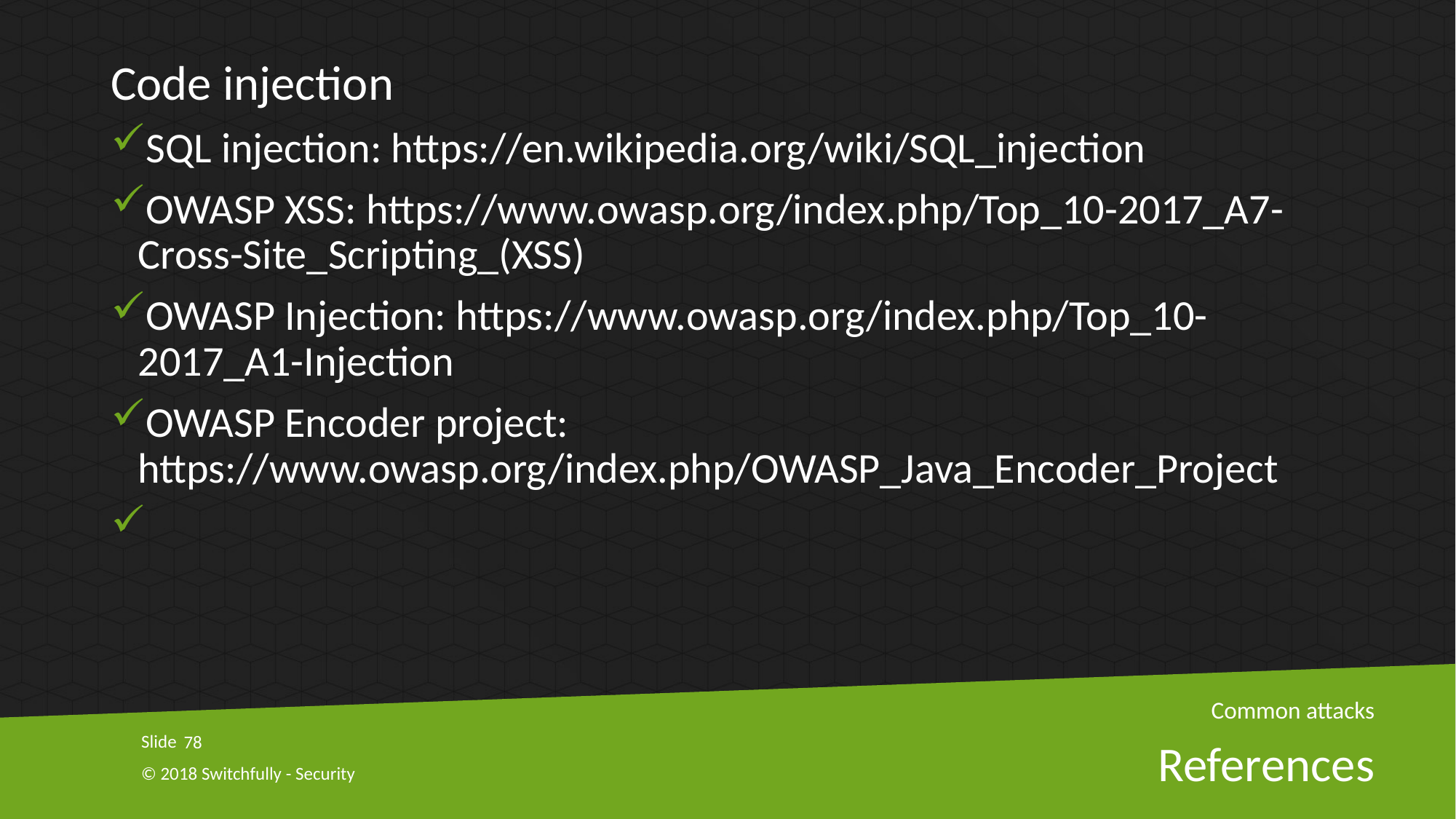

Code injection
SQL injection: https://en.wikipedia.org/wiki/SQL_injection
OWASP XSS: https://www.owasp.org/index.php/Top_10-2017_A7-Cross-Site_Scripting_(XSS)
OWASP Injection: https://www.owasp.org/index.php/Top_10-2017_A1-Injection
OWASP Encoder project: https://www.owasp.org/index.php/OWASP_Java_Encoder_Project

Common attacks
78
# References
© 2018 Switchfully - Security